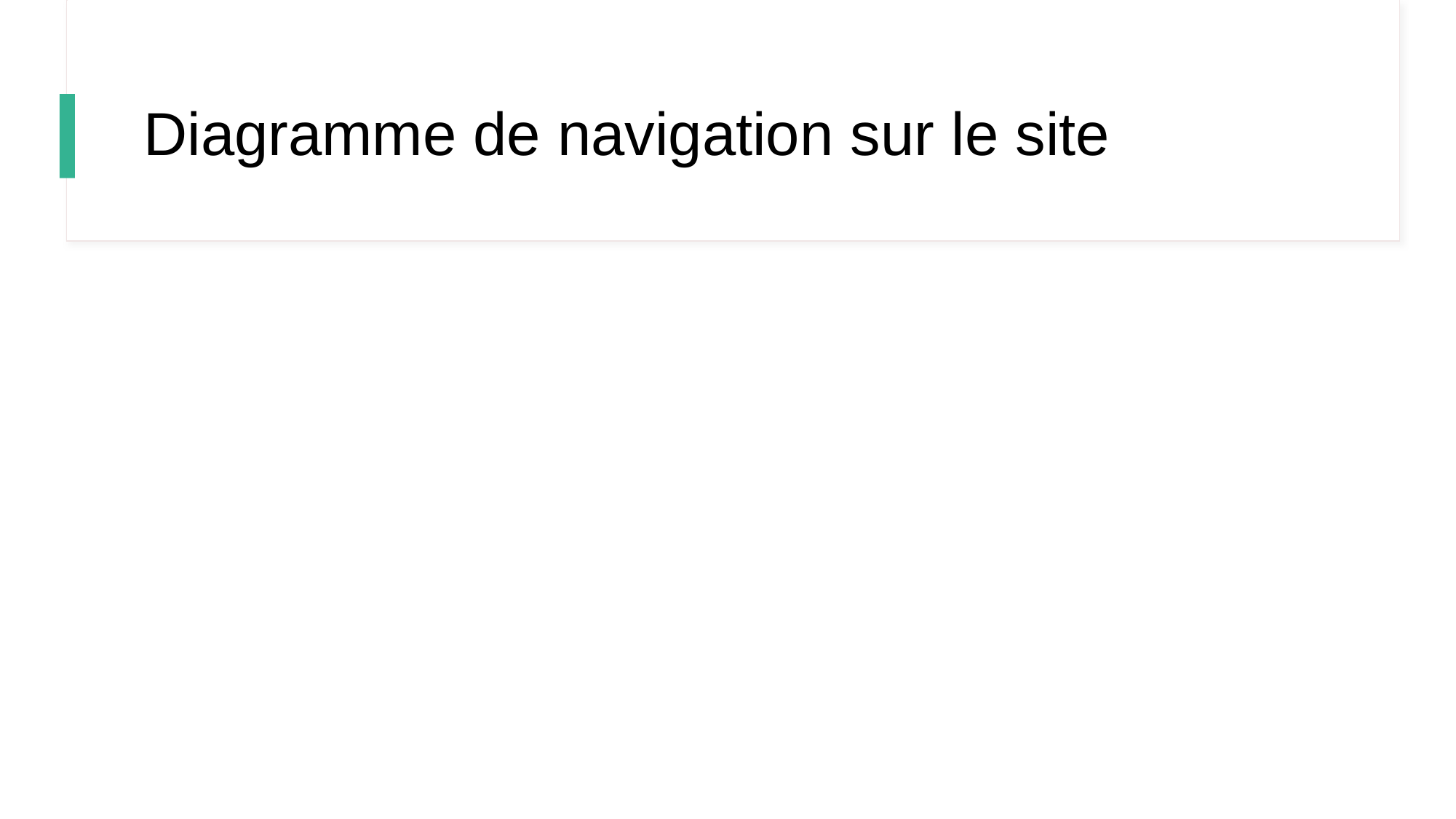

# Diagramme de navigation sur le site